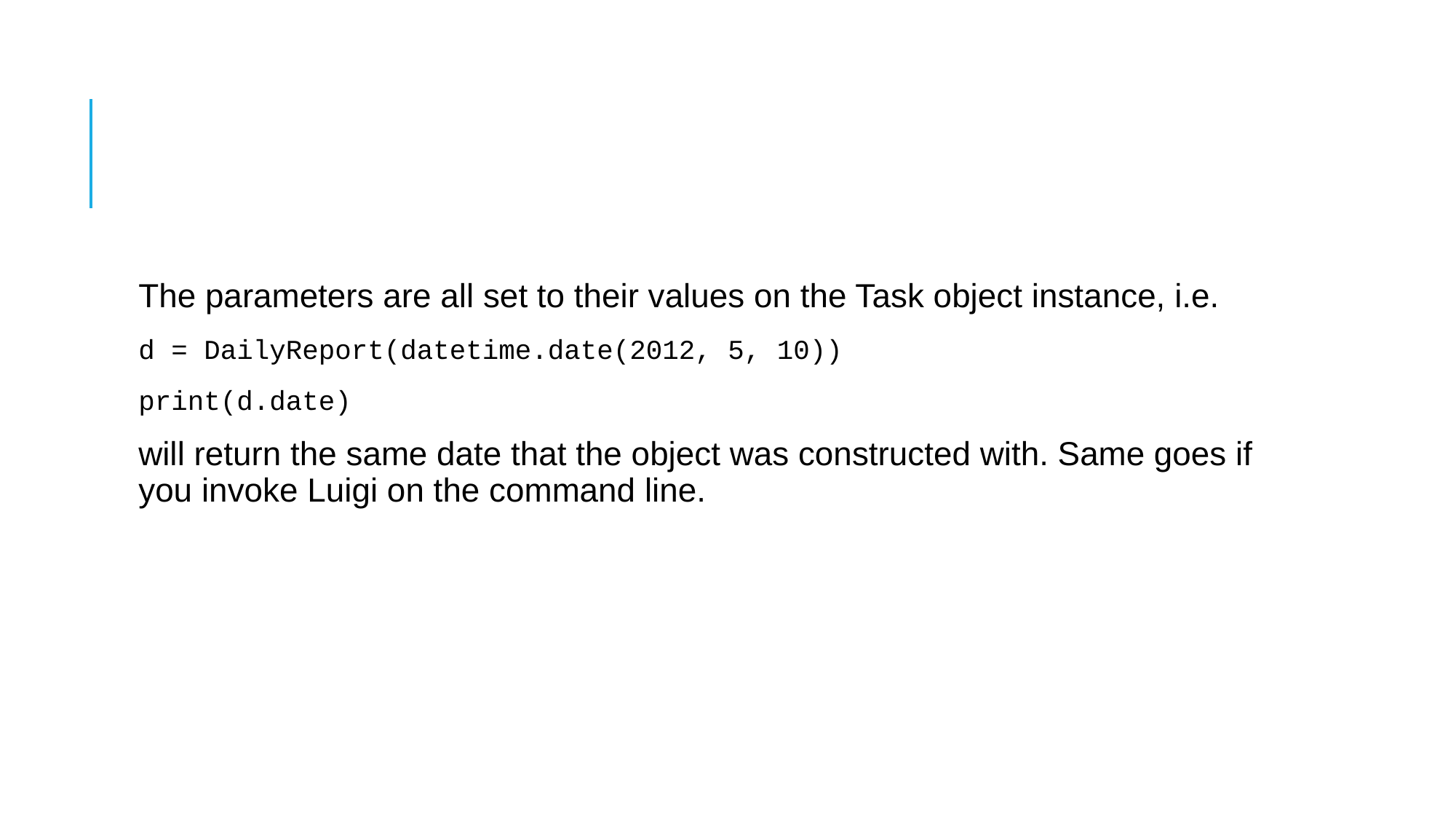

#
The parameters are all set to their values on the Task object instance, i.e.
d = DailyReport(datetime.date(2012, 5, 10))
print(d.date)
will return the same date that the object was constructed with. Same goes if you invoke Luigi on the command line.